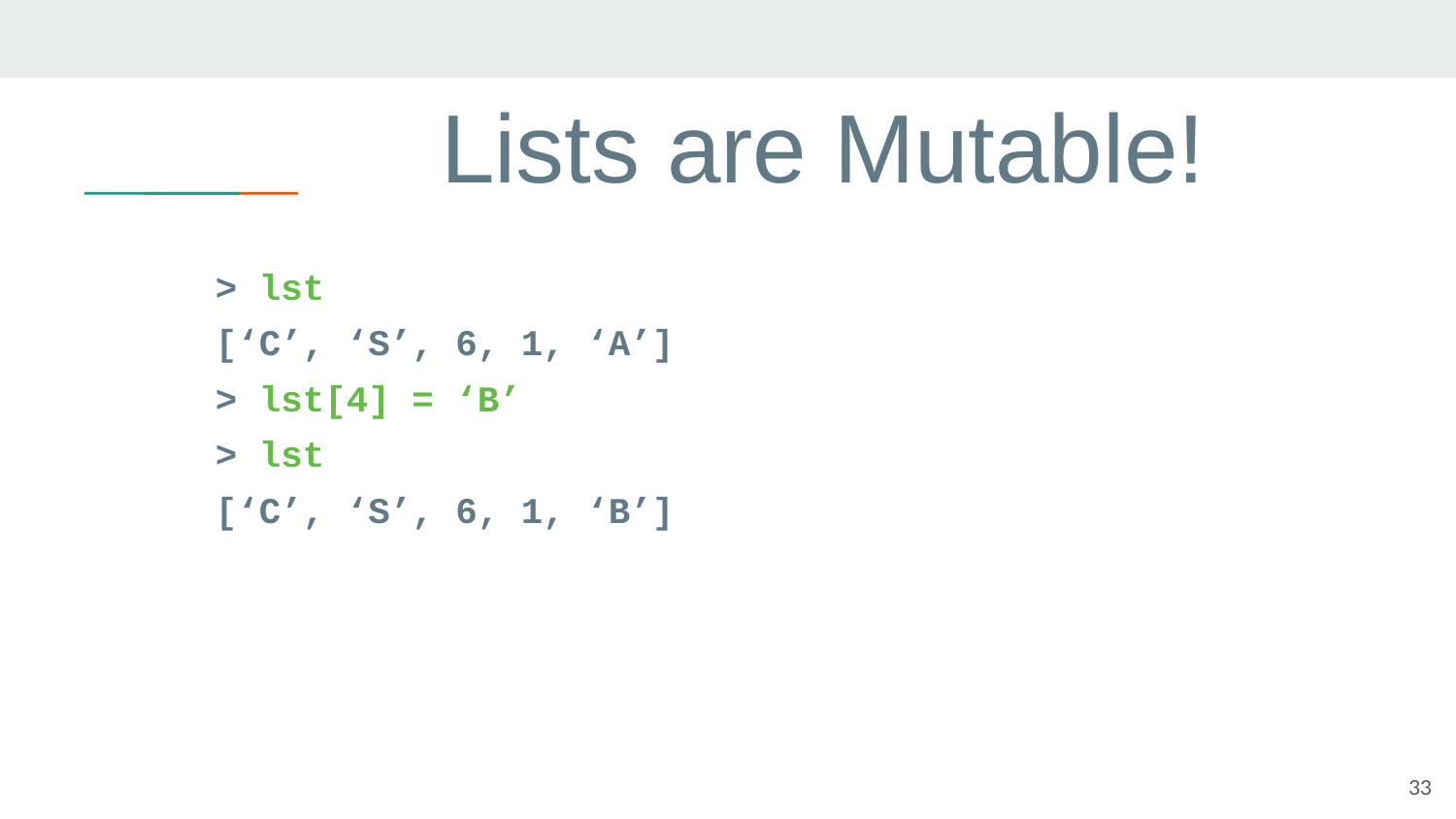

# Lists are Mutable!

> lst
[‘C’, ‘S’, 6, 1, ‘A’]
> lst[4] = ‘B’
> lst
[‘C’, ‘S’, 6, 1, ‘B’]
33